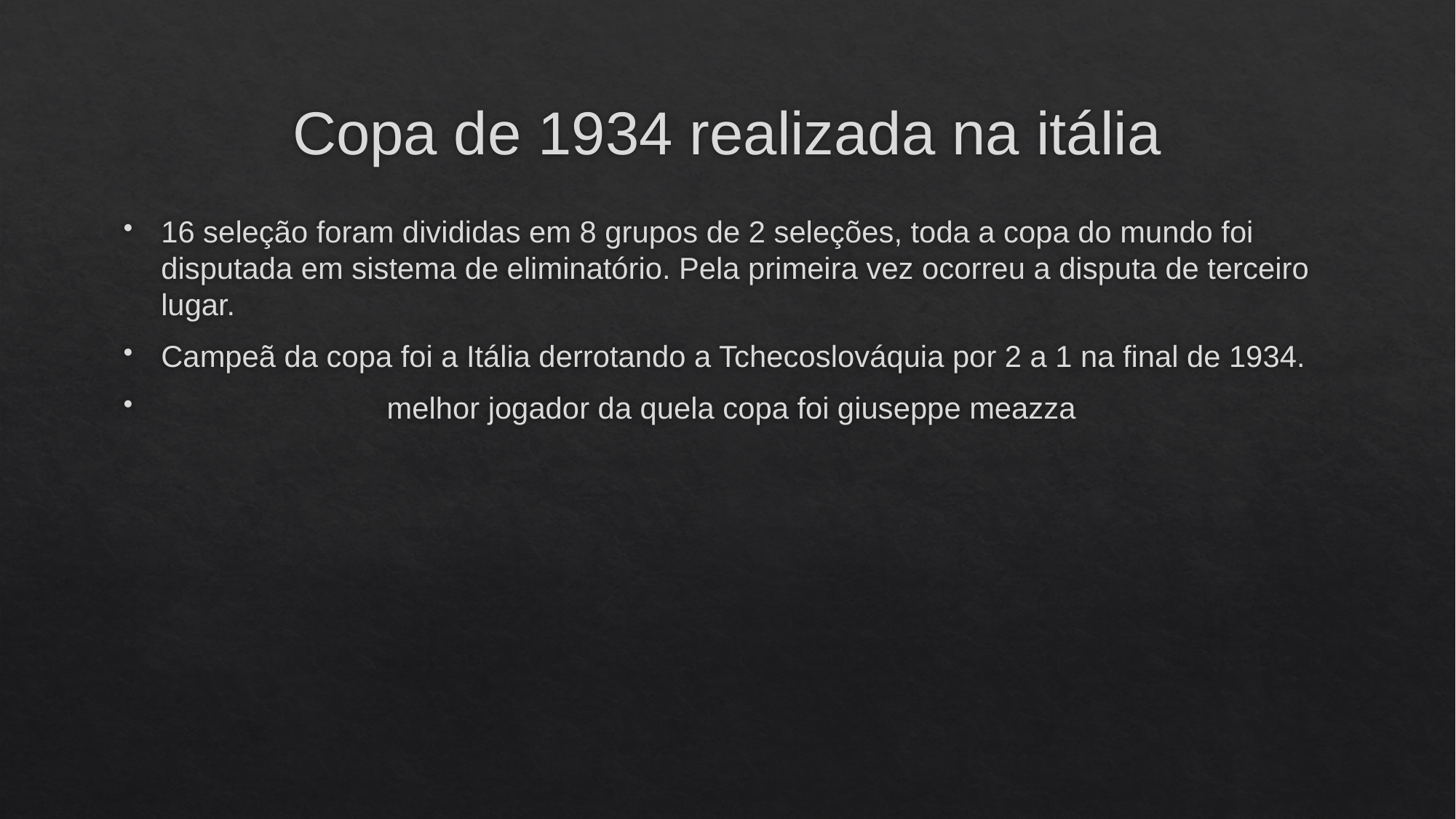

# Copa de 1934 realizada na itália
16 seleção foram divididas em 8 grupos de 2 seleções, toda a copa do mundo foi disputada em sistema de eliminatório. Pela primeira vez ocorreu a disputa de terceiro lugar.
Campeã da copa foi a Itália derrotando a Tchecoslováquia por 2 a 1 na final de 1934.
                           melhor jogador da quela copa foi giuseppe meazza